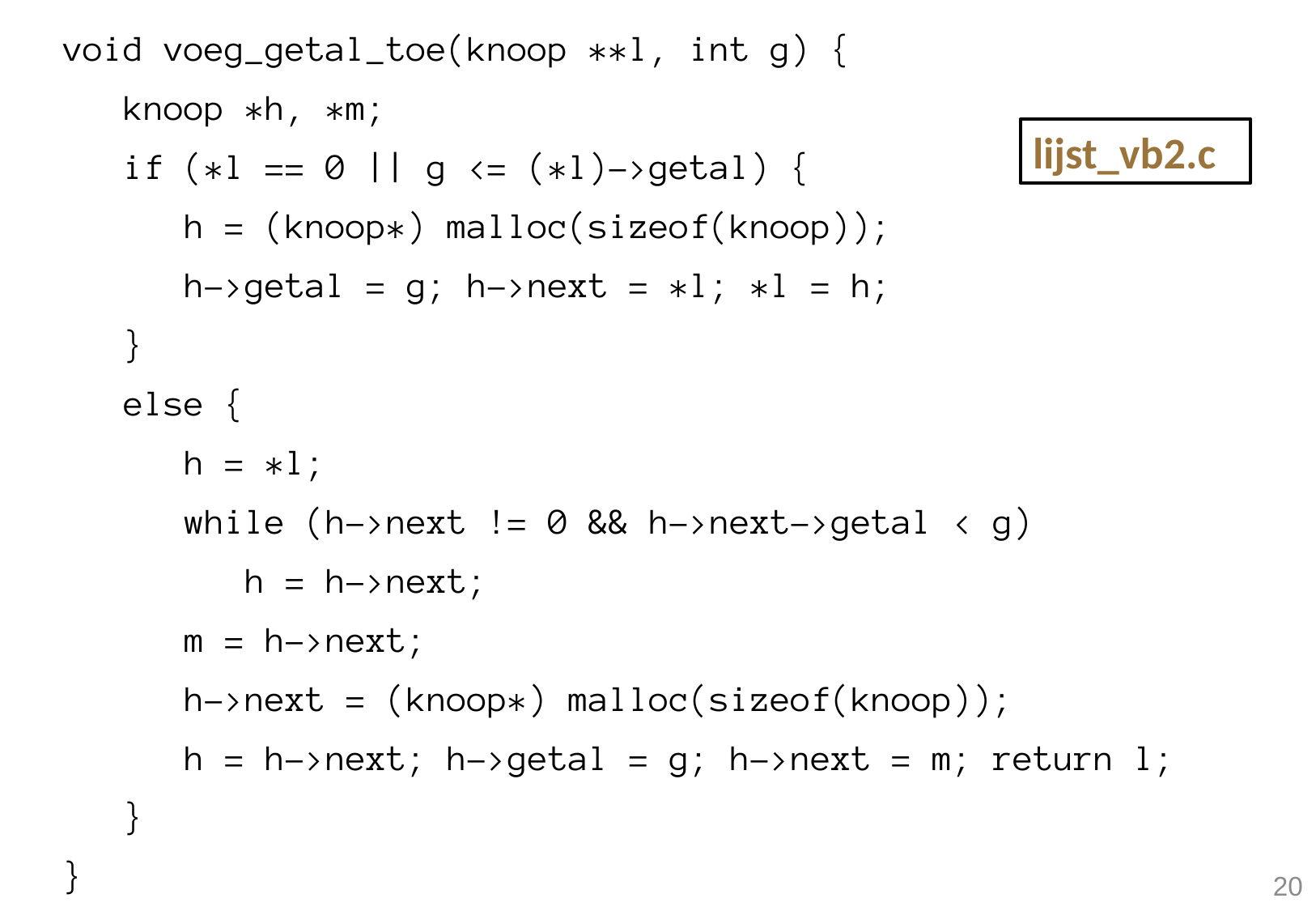

void voeg_getal_toe(knoop **l, int g) {
   knoop *h, *m;
   if (*l == 0 || g <= (*l)->getal) {
      h = (knoop*) malloc(sizeof(knoop));
      h->getal = g; h->next = *l; *l = h;
   }
   else {
      h = *l;
      while (h->next != 0 && h->next->getal < g)
         h = h->next;
      m = h->next;
      h->next = (knoop*) malloc(sizeof(knoop));
      h = h->next; h->getal = g; h->next = m; return l;
   }
}
lijst_vb2.c
20
20